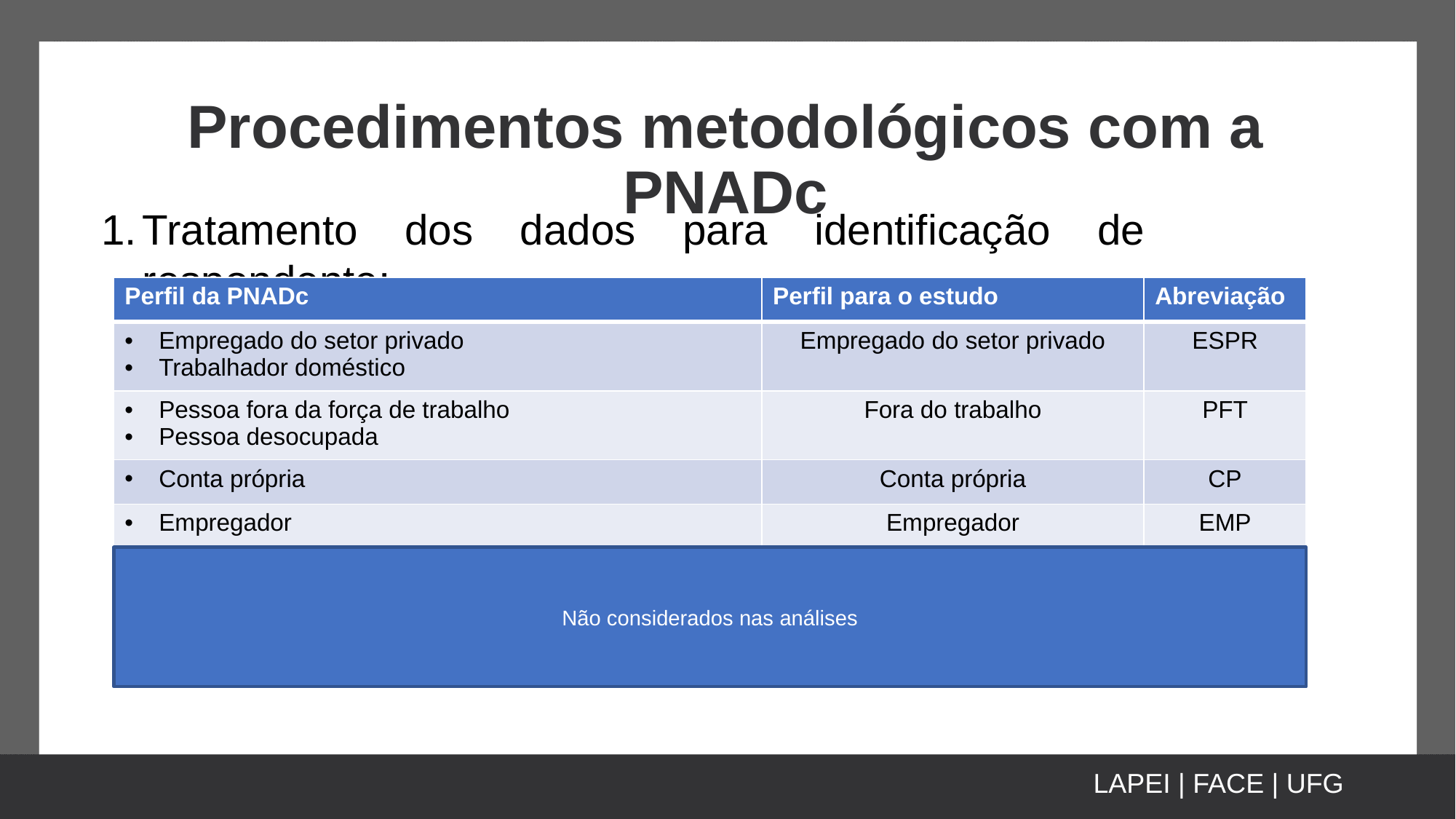

# Procedimentos metodológicos com a PNADc
Tratamento dos dados para identificação de respondente;
| Perfil da PNADc | Perfil para o estudo | Abreviação |
| --- | --- | --- |
| Empregado do setor privado Trabalhador doméstico | Empregado do setor privado | ESPR |
| Pessoa fora da força de trabalho Pessoa desocupada | Fora do trabalho | PFT |
| Conta própria | Conta própria | CP |
| Empregador | Empregador | EMP |
| Empregado do setor público Militar das forças armadas, PM e bombeiros militares | Empregado público | ESPub |
| Trabalhador familiar não remunerado | Trabalhador familiar não remunerado | TFNR |
Não considerados nas análises
LAPEI | FACE | UFG